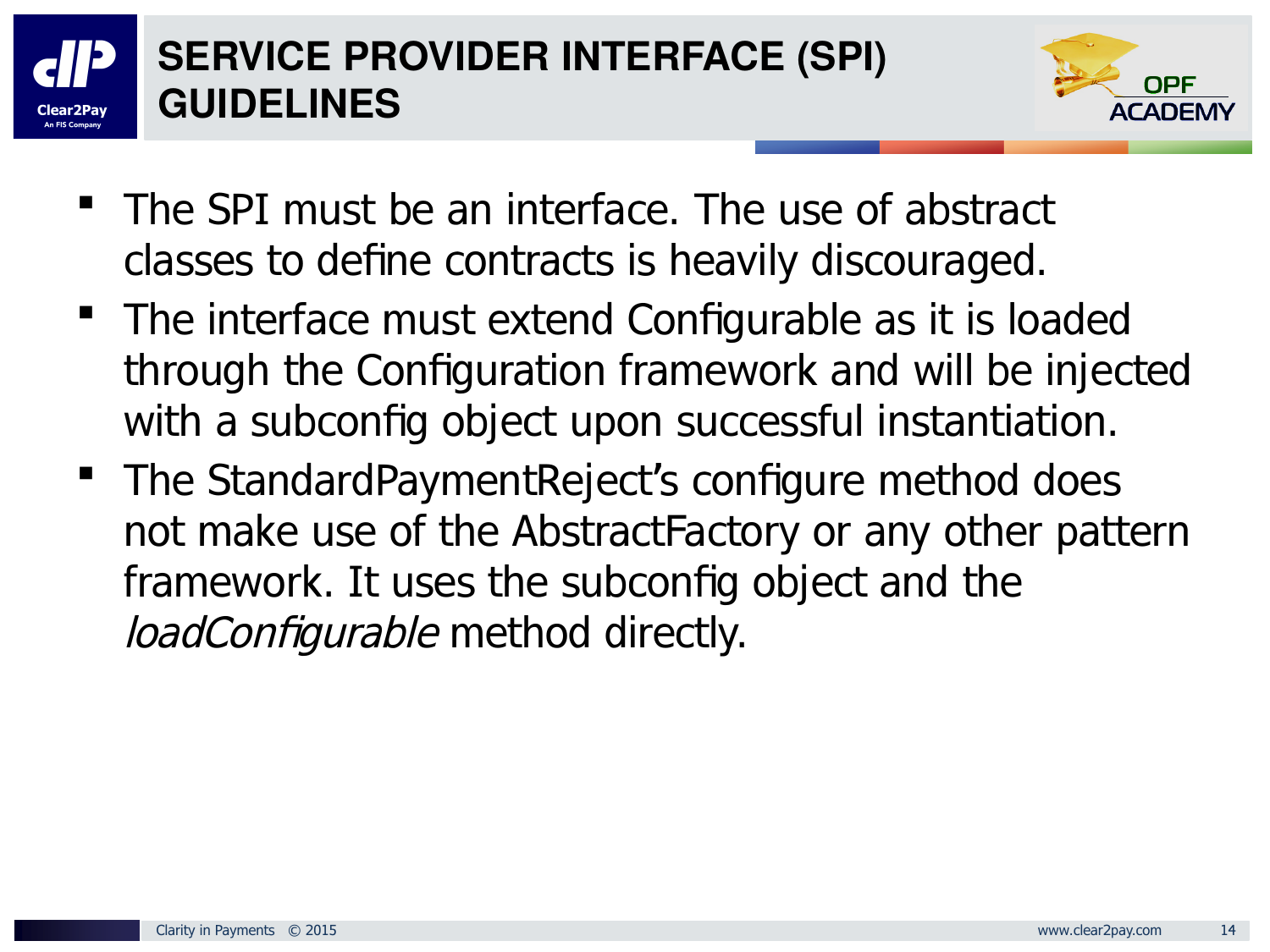

# Service Provider Interface (SPI) guidelines
Activities (Week 1):

Onboard Stakeholders (Operations, Core Team)

Accumulate existing training material for each discipline (BA, Dev/TA, DM, QA)

Derive Servers & Trainee Workstation configuration with recommended S/W

Assessments Criteria (Practical, Hand-On based)

Approaches discussed:
Managing Assessments
Impart Trainings
Digital Media creation

The SPI must be an interface. The use of abstract classes to define contracts is heavily discouraged.
The interface must extend Configurable as it is loaded through the Configuration framework and will be injected with a subconfig object upon successful instantiation.
The StandardPaymentReject’s configure method does not make use of the AbstractFactory or any other pattern framework. It uses the subconfig object and the loadConfigurable method directly.